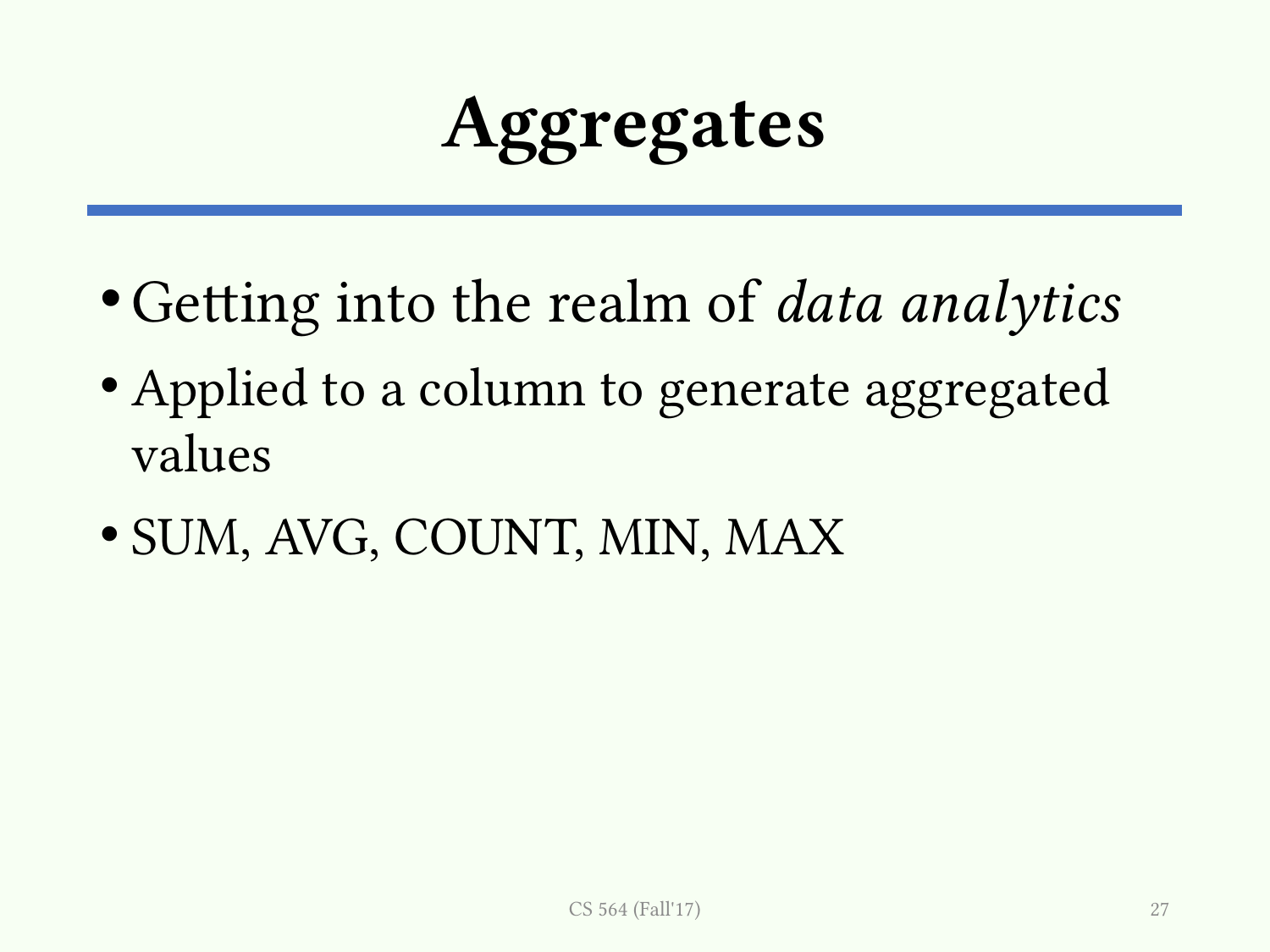

# Aggregates
Getting into the realm of data analytics
Applied to a column to generate aggregated values
SUM, AVG, COUNT, MIN, MAX
CS 564 (Fall'17)
27